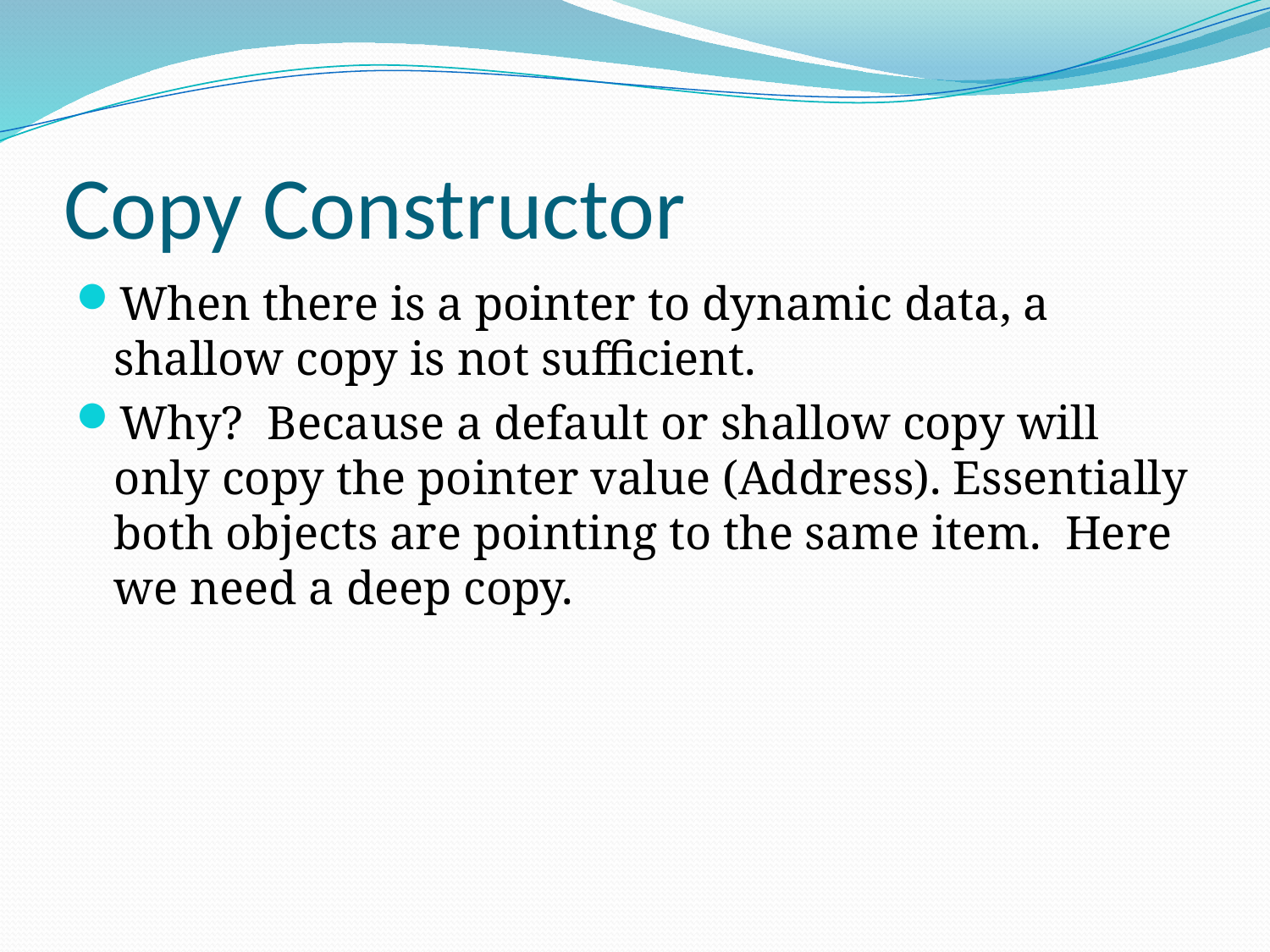

# Copy Constructor
When there is a pointer to dynamic data, a shallow copy is not sufficient.
Why?  Because a default or shallow copy will only copy the pointer value (Address). Essentially both objects are pointing to the same item.  Here we need a deep copy.